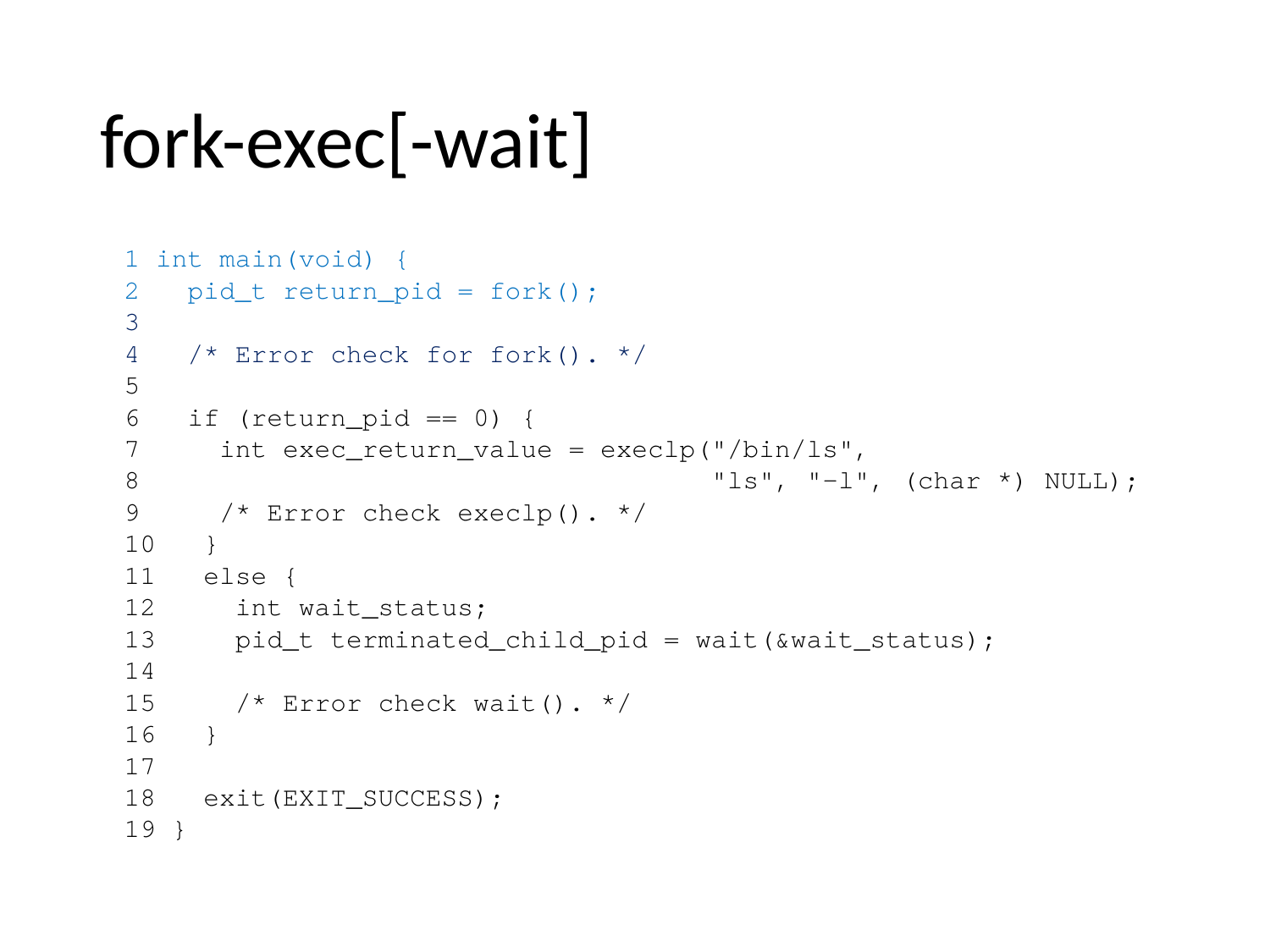

# fork-exec[-wait]
1 int main(void) {
2   pid_t return_pid = fork();
3
4   /* Error check for fork(). */
5
6   if (return_pid == 0) {
7     int exec_return_value = execlp("/bin/ls",
8                                    "ls", "-l", (char *) NULL);
9     /* Error check execlp(). */
10   }
11   else {
12     int wait_status;
13     pid_t terminated_child_pid = wait(&wait_status);
14
15     /* Error check wait(). */
16   }
17
18   exit(EXIT_SUCCESS);
19 }